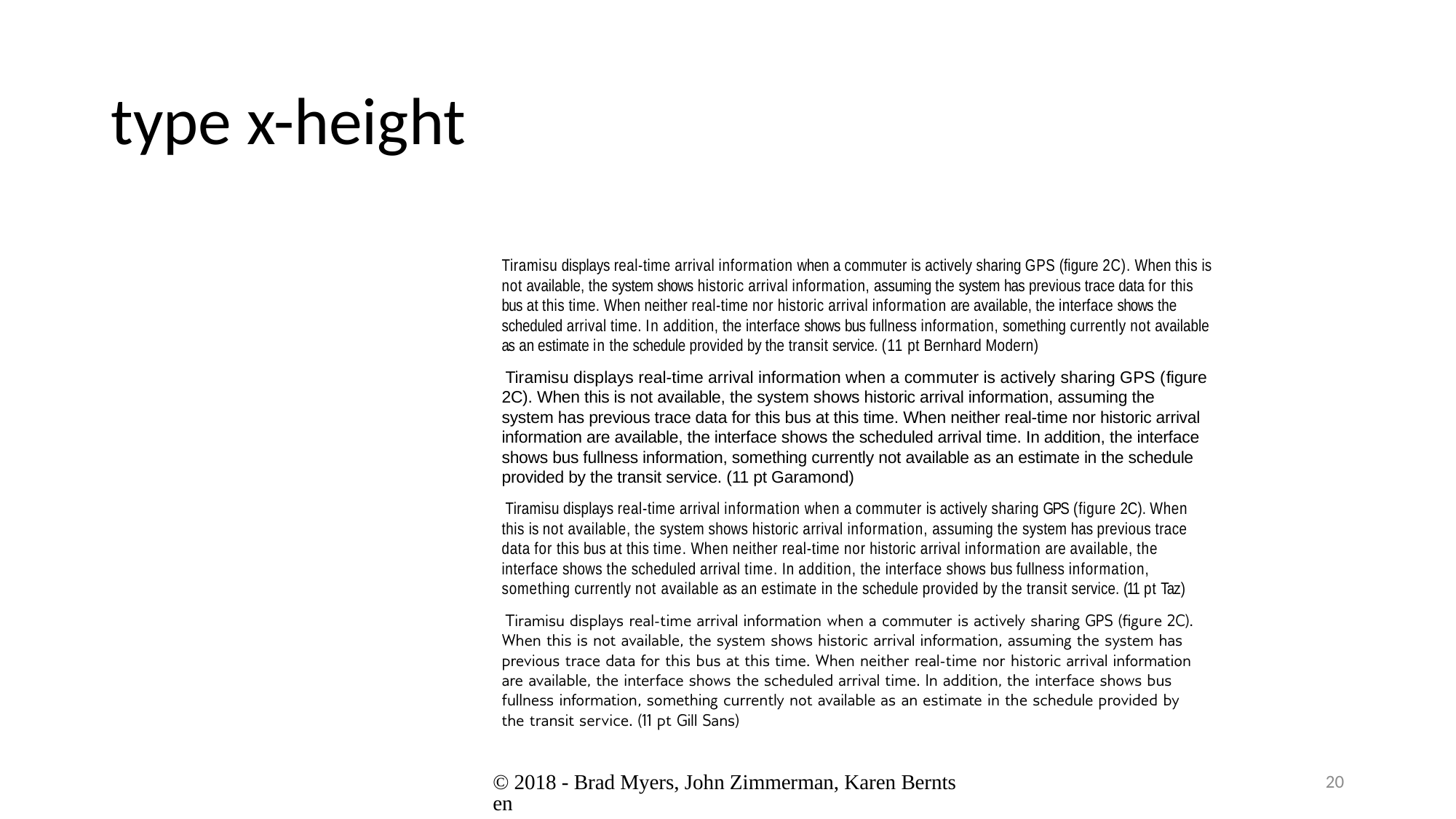

# type x-height
Tiramisu displays real-time arrival information when a commuter is actively sharing GPS (figure 2C). When this is not available, the system shows historic arrival information, assuming the system has previous trace data for this bus at this time. When neither real-time nor historic arrival information are available, the interface shows the scheduled arrival time. In addition, the interface shows bus fullness information, something currently not available as an estimate in the schedule provided by the transit service. (11 pt Bernhard Modern)
Tiramisu displays real-time arrival information when a commuter is actively sharing GPS (figure 2C). When this is not available, the system shows historic arrival information, assuming the system has previous trace data for this bus at this time. When neither real-time nor historic arrival information are available, the interface shows the scheduled arrival time. In addition, the interface shows bus fullness information, something currently not available as an estimate in the schedule provided by the transit service. (11 pt Garamond)
Tiramisu displays real-time arrival information when a commuter is actively sharing GPS (figure 2C). When this is not available, the system shows historic arrival information, assuming the system has previous trace data for this bus at this time. When neither real-time nor historic arrival information are available, the interface shows the scheduled arrival time. In addition, the interface shows bus fullness information, something currently not available as an estimate in the schedule provided by the transit service. (11 pt Taz)
Tiramisu displays real-time arrival information when a commuter is actively sharing GPS (figure 2C). When this is not available, the system shows historic arrival information, assuming the system has previous trace data for this bus at this time. When neither real-time nor historic arrival information are available, the interface shows the scheduled arrival time. In addition, the interface shows bus fullness information, something currently not available as an estimate in the schedule provided by the transit service. (11 pt Gill Sans)
© 2018 - Brad Myers, John Zimmerman, Karen Berntsen
20